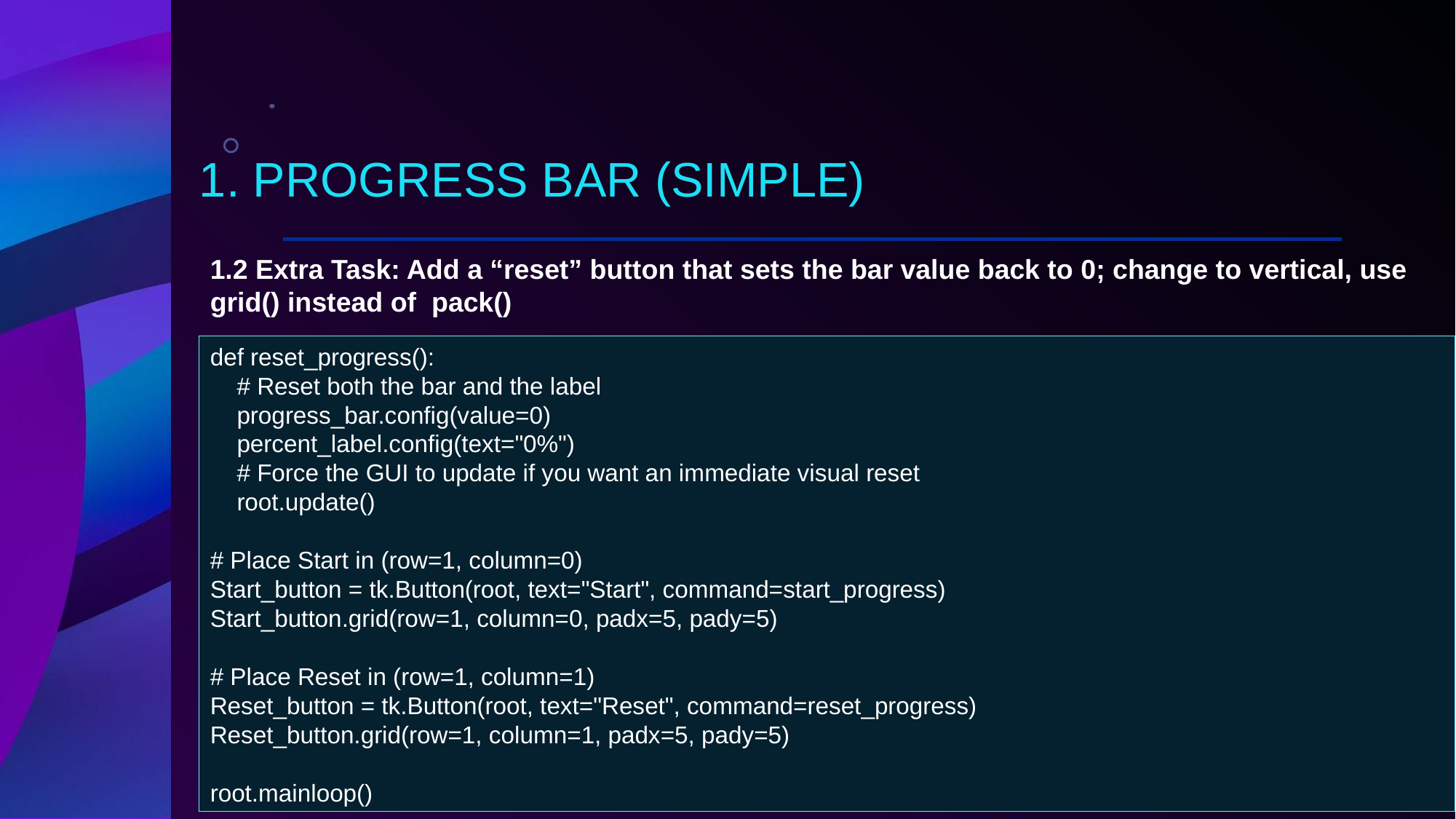

# 1. Progress bar (simple)
1.2 Extra Task: Add a “reset” button that sets the bar value back to 0; change to vertical, use grid() instead of  pack()
def reset_progress():
    # Reset both the bar and the label
    progress_bar.config(value=0)
    percent_label.config(text="0%")
    # Force the GUI to update if you want an immediate visual reset
    root.update()

# Place Start in (row=1, column=0)
Start_button = tk.Button(root, text="Start", command=start_progress)
Start_button.grid(row=1, column=0, padx=5, pady=5)

# Place Reset in (row=1, column=1)
Reset_button = tk.Button(root, text="Reset", command=reset_progress)
Reset_button.grid(row=1, column=1, padx=5, pady=5)

root.mainloop()
16